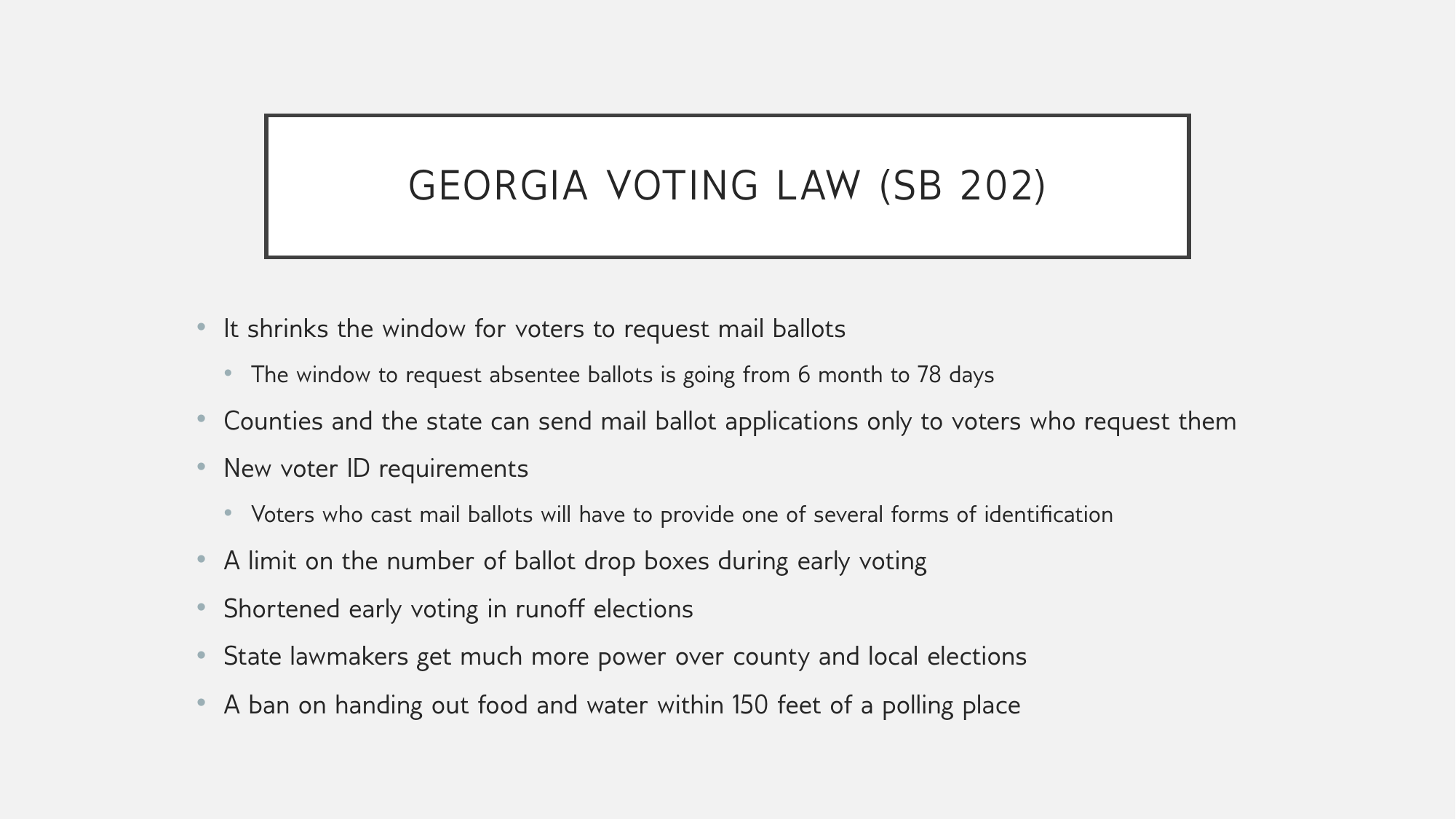

# Georgia voting law (sb 202)
It shrinks the window for voters to request mail ballots
The window to request absentee ballots is going from 6 month to 78 days
Counties and the state can send mail ballot applications only to voters who request them
New voter ID requirements
Voters who cast mail ballots will have to provide one of several forms of identification
A limit on the number of ballot drop boxes during early voting
Shortened early voting in runoff elections
State lawmakers get much more power over county and local elections
A ban on handing out food and water within 150 feet of a polling place